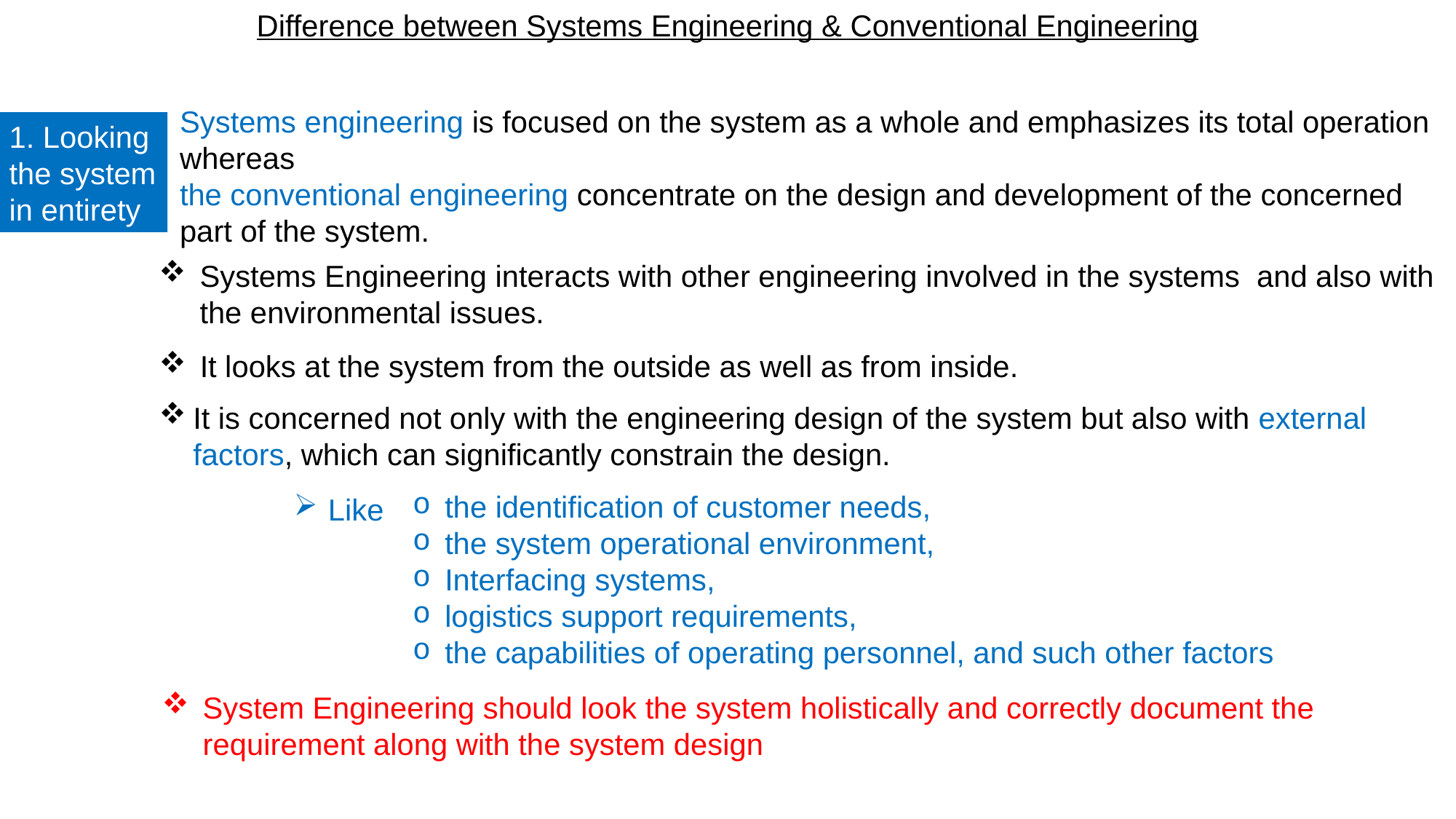

Difference between Systems Engineering & Conventional Engineering
Systems engineering is focused on the system as a whole and emphasizes its total operation
whereas
the conventional engineering concentrate on the design and development of the concerned part of the system.
1. Looking the system in entirety
Systems Engineering interacts with other engineering involved in the systems  and also with the environmental issues.
It looks at the system from the outside as well as from inside.
It is concerned not only with the engineering design of the system but also with external factors, which can significantly constrain the design.
the identification of customer needs,
the system operational environment,
Interfacing systems,
logistics support requirements,
the capabilities of operating personnel, and such other factors
Like
System Engineering should look the system holistically and correctly document the requirement along with the system design